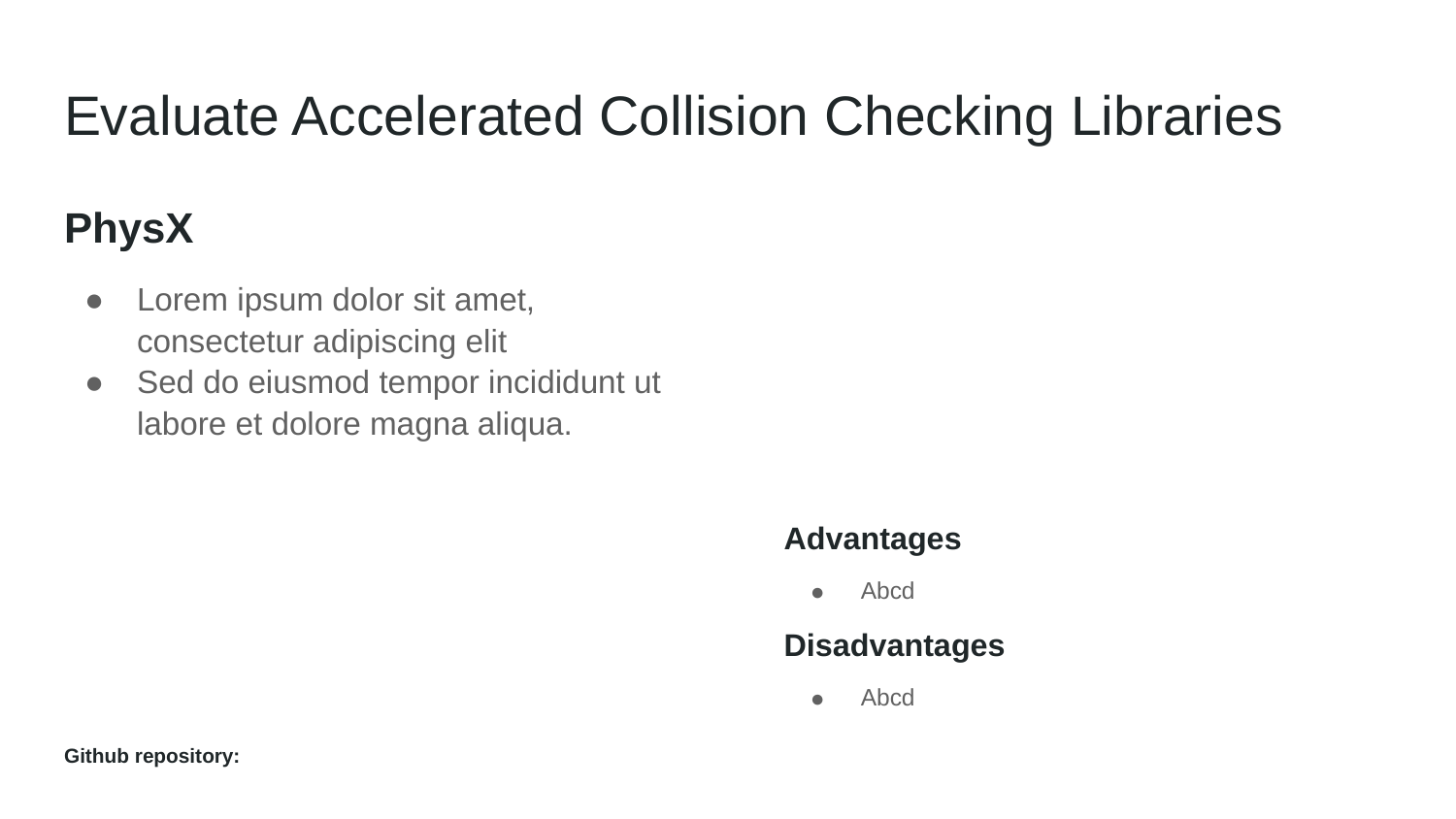

# Evaluate Accelerated Collision Checking Libraries
PhysX
Lorem ipsum dolor sit amet, consectetur adipiscing elit
Sed do eiusmod tempor incididunt ut labore et dolore magna aliqua.
Advantages
Abcd
Disadvantages
Abcd
Github repository: